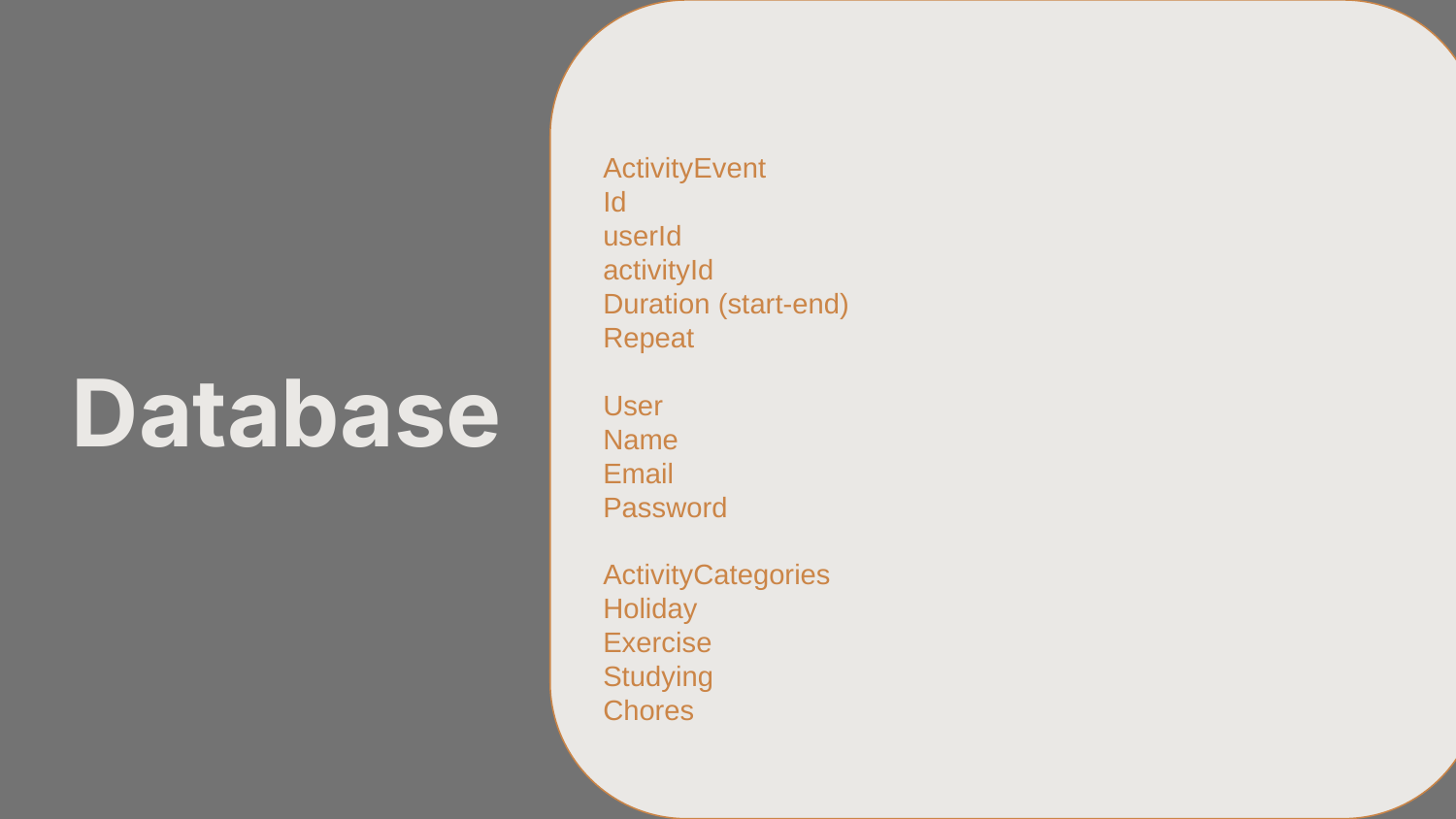

# Database
ActivityEvent
Id
userId
activityId
Duration (start-end)
Repeat

User
Name
Email
Password

ActivityCategories
Holiday
Exercise
Studying
Chores